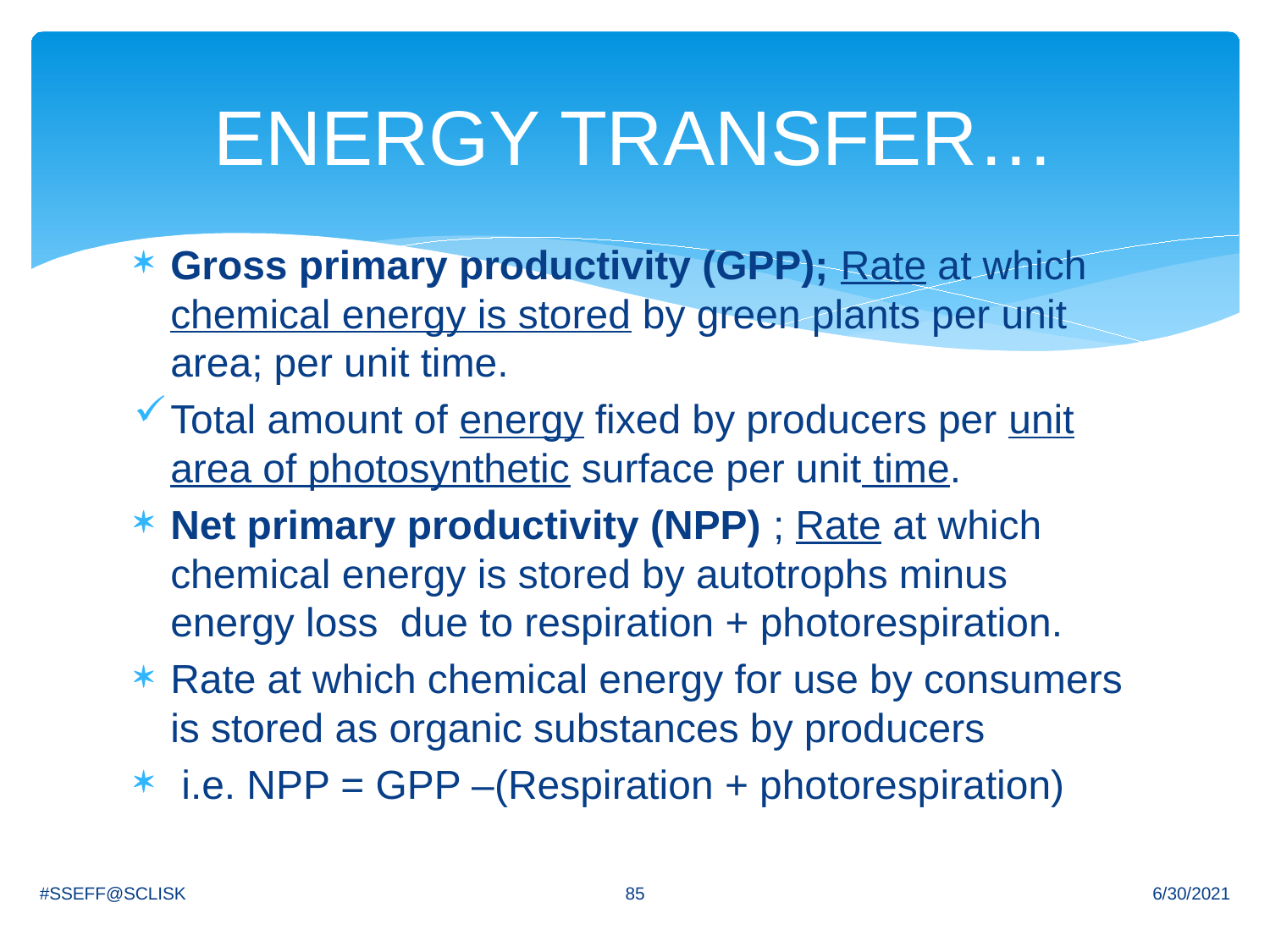

# ENERGY TRANSFER…
Gross primary productivity (GPP); Rate at which chemical energy is stored by green plants per unit area; per unit time.
Total amount of energy fixed by producers per unit area of photosynthetic surface per unit time.
Net primary productivity (NPP) ; Rate at which chemical energy is stored by autotrophs minus energy loss  due to respiration + photorespiration.
Rate at which chemical energy for use by consumers is stored as organic substances by producers
 i.e. NPP = GPP –(Respiration + photorespiration)

85
#SSEFF@SCLISK
6/30/2021